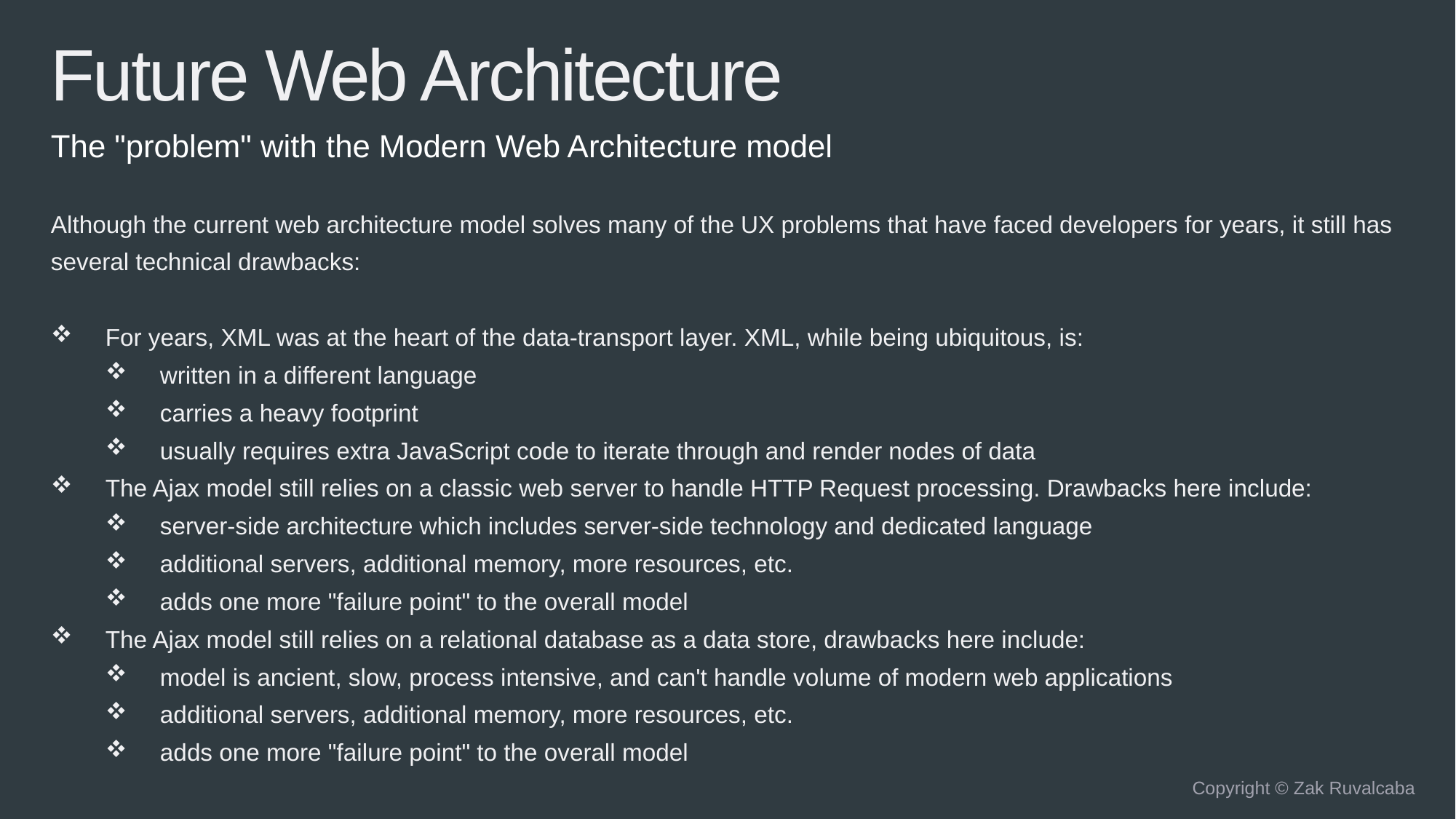

# Future Web Architecture
The "problem" with the Modern Web Architecture model
Although the current web architecture model solves many of the UX problems that have faced developers for years, it still has several technical drawbacks:

For years, XML was at the heart of the data-transport layer. XML, while being ubiquitous, is:
written in a different language
carries a heavy footprint
usually requires extra JavaScript code to iterate through and render nodes of data
The Ajax model still relies on a classic web server to handle HTTP Request processing. Drawbacks here include:
server-side architecture which includes server-side technology and dedicated language
additional servers, additional memory, more resources, etc.
adds one more "failure point" to the overall model
The Ajax model still relies on a relational database as a data store, drawbacks here include:
model is ancient, slow, process intensive, and can't handle volume of modern web applications
additional servers, additional memory, more resources, etc.
adds one more "failure point" to the overall model